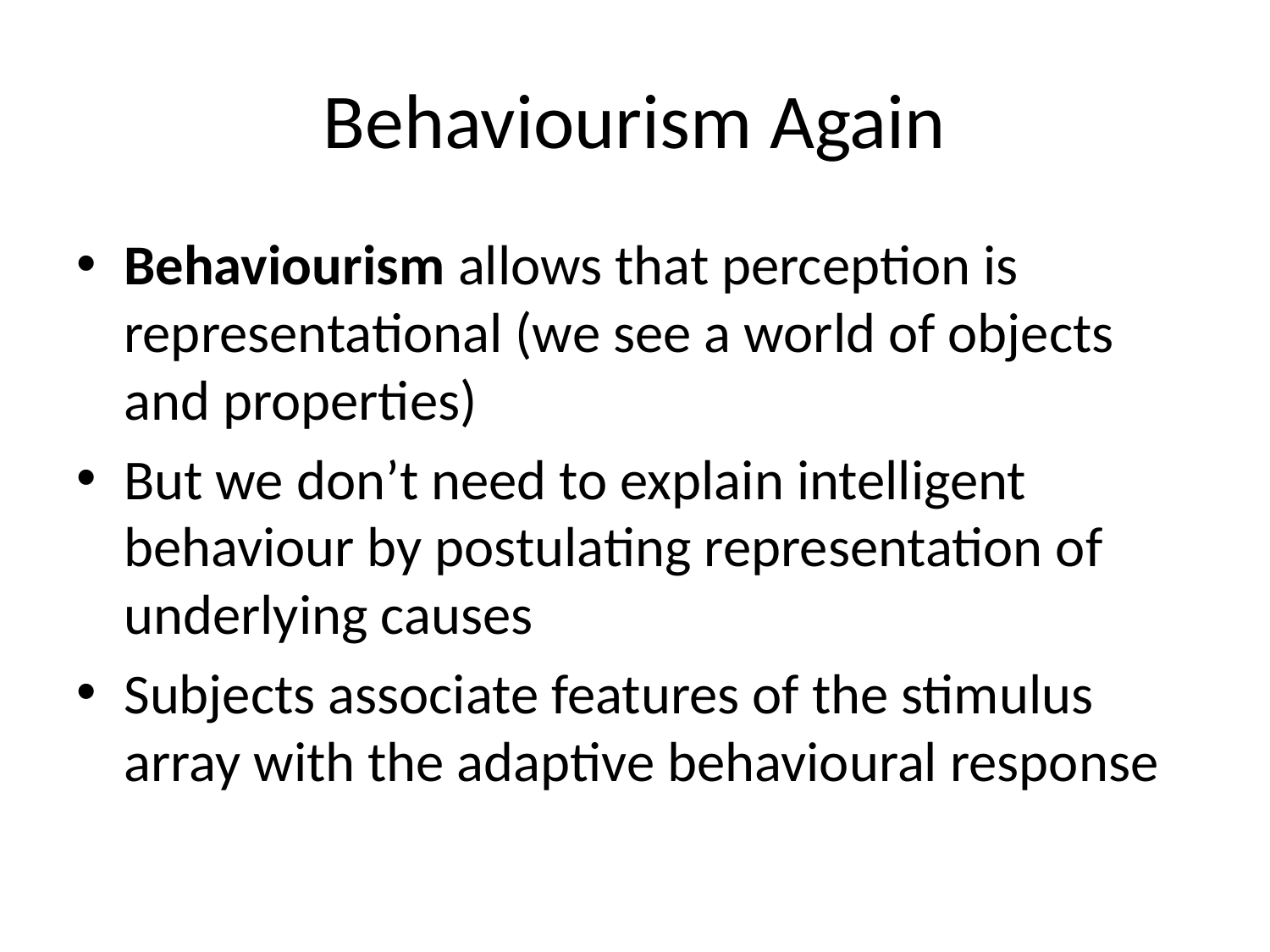

# Behaviourism Again
Behaviourism allows that perception is representational (we see a world of objects and properties)
But we don’t need to explain intelligent behaviour by postulating representation of underlying causes
Subjects associate features of the stimulus array with the adaptive behavioural response